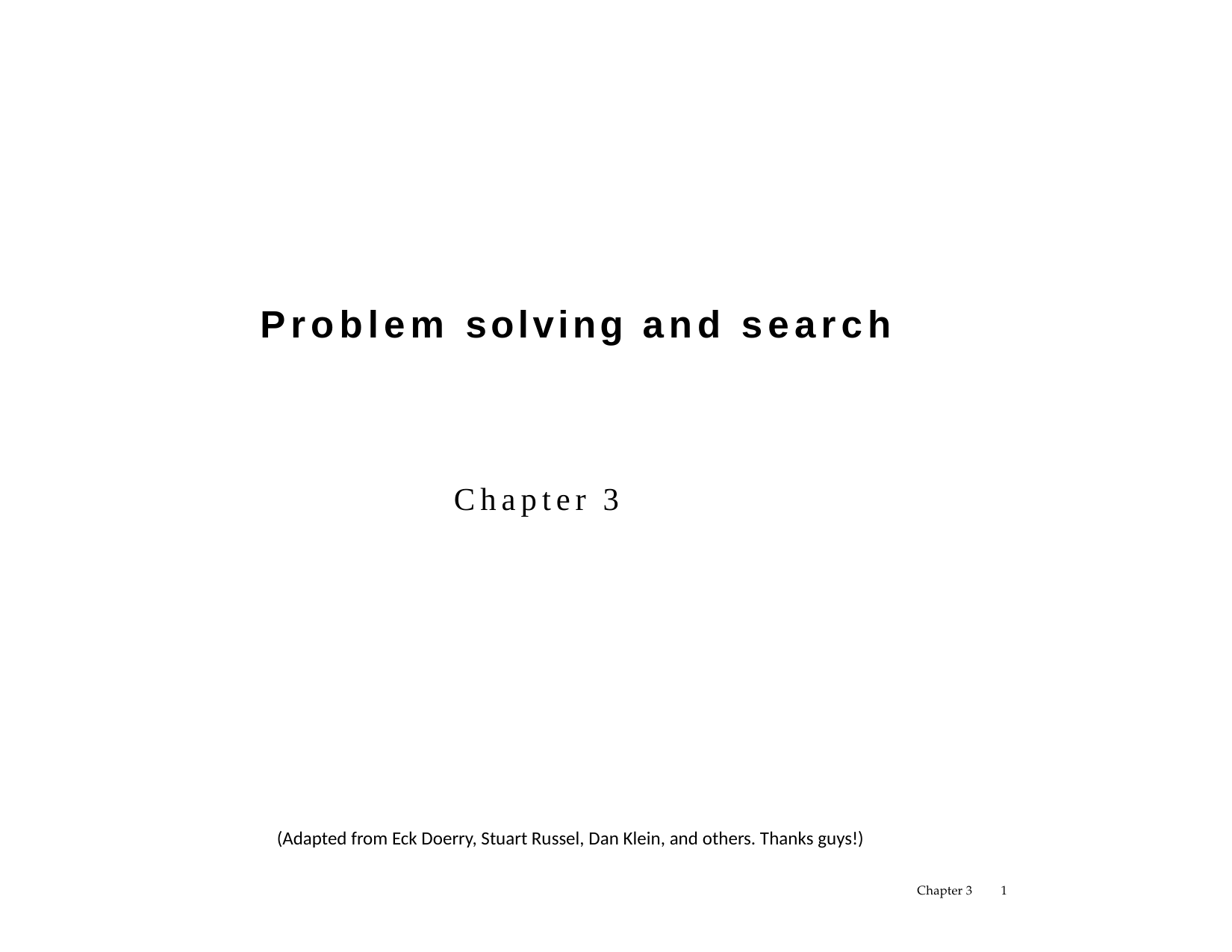

Problem solving and search
Chapter 3
(Adapted from Eck Doerry, Stuart Russel, Dan Klein, and others. Thanks guys!)
Chapter 3
1